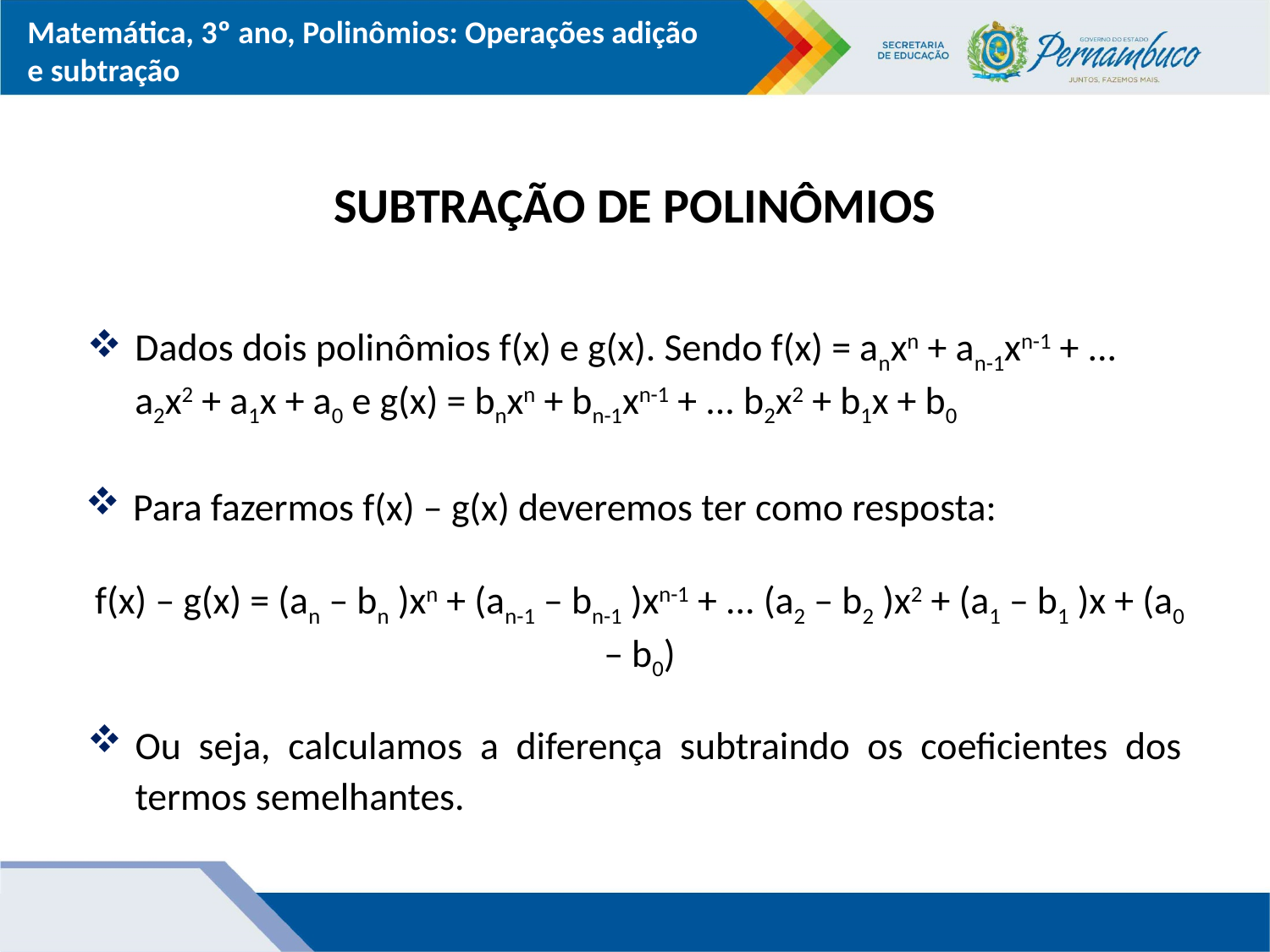

SUBTRAÇÃO DE POLINÔMIOS
Dados dois polinômios f(x) e g(x). Sendo f(x) = anxn + an-1xn-1 + ... a2x2 + a1x + a0 e g(x) = bnxn + bn-1xn-1 + ... b2x2 + b1x + b0
Para fazermos f(x) – g(x) deveremos ter como resposta:

f(x) – g(x) = (an – bn )xn + (an-1 – bn-1 )xn-1 + ... (a2 – b2 )x2 + (a1 – b1 )x + (a0 – b0)
Ou seja, calculamos a diferença subtraindo os coeficientes dos termos semelhantes.